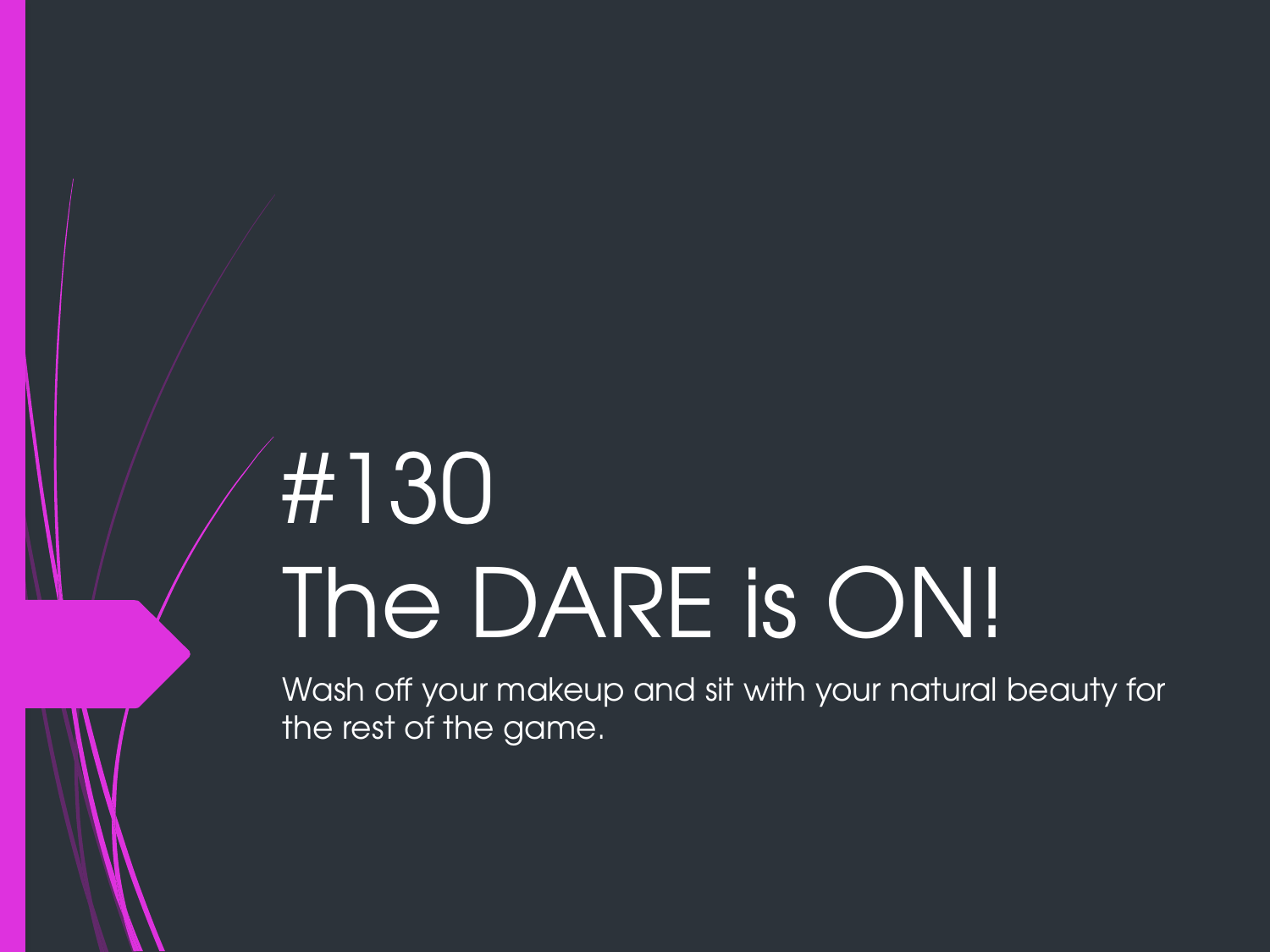

# #130
The DARE is ON!
Wash off your makeup and sit with your natural beauty for the rest of the game.